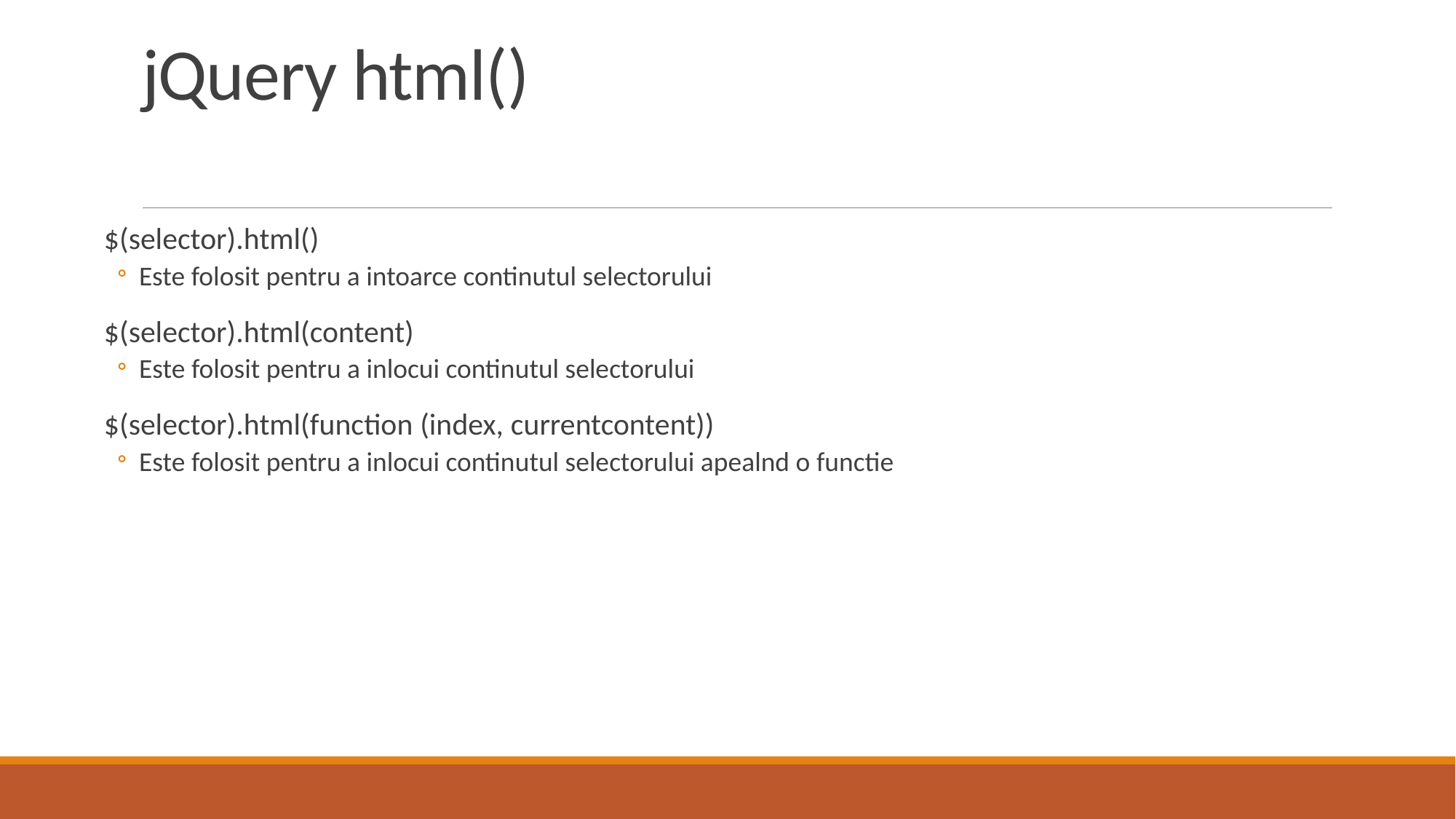

# jQuery html()
$(selector).html()
Este folosit pentru a intoarce continutul selectorului
$(selector).html(content)
Este folosit pentru a inlocui continutul selectorului
$(selector).html(function (index, currentcontent))
Este folosit pentru a inlocui continutul selectorului apealnd o functie